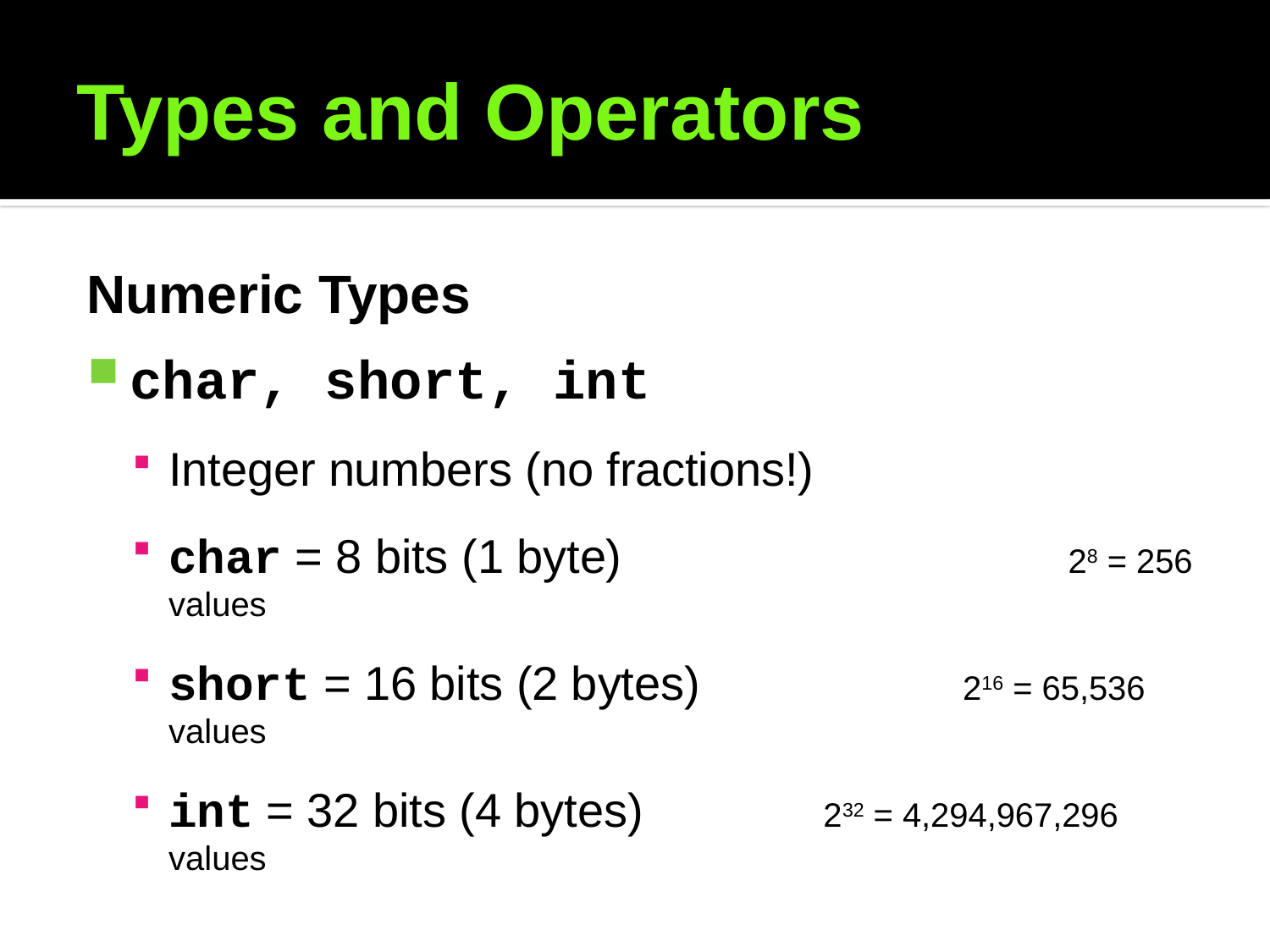

# Types and Operators
Numeric Types
char, short, int
Integer numbers (no fractions!)
char = 8 bits (1 byte)                                  28 = 256 values
short = 16 bits (2 bytes)                    216 = 65,536 values
int = 32 bits (4 bytes)              232 = 4,294,967,296 values